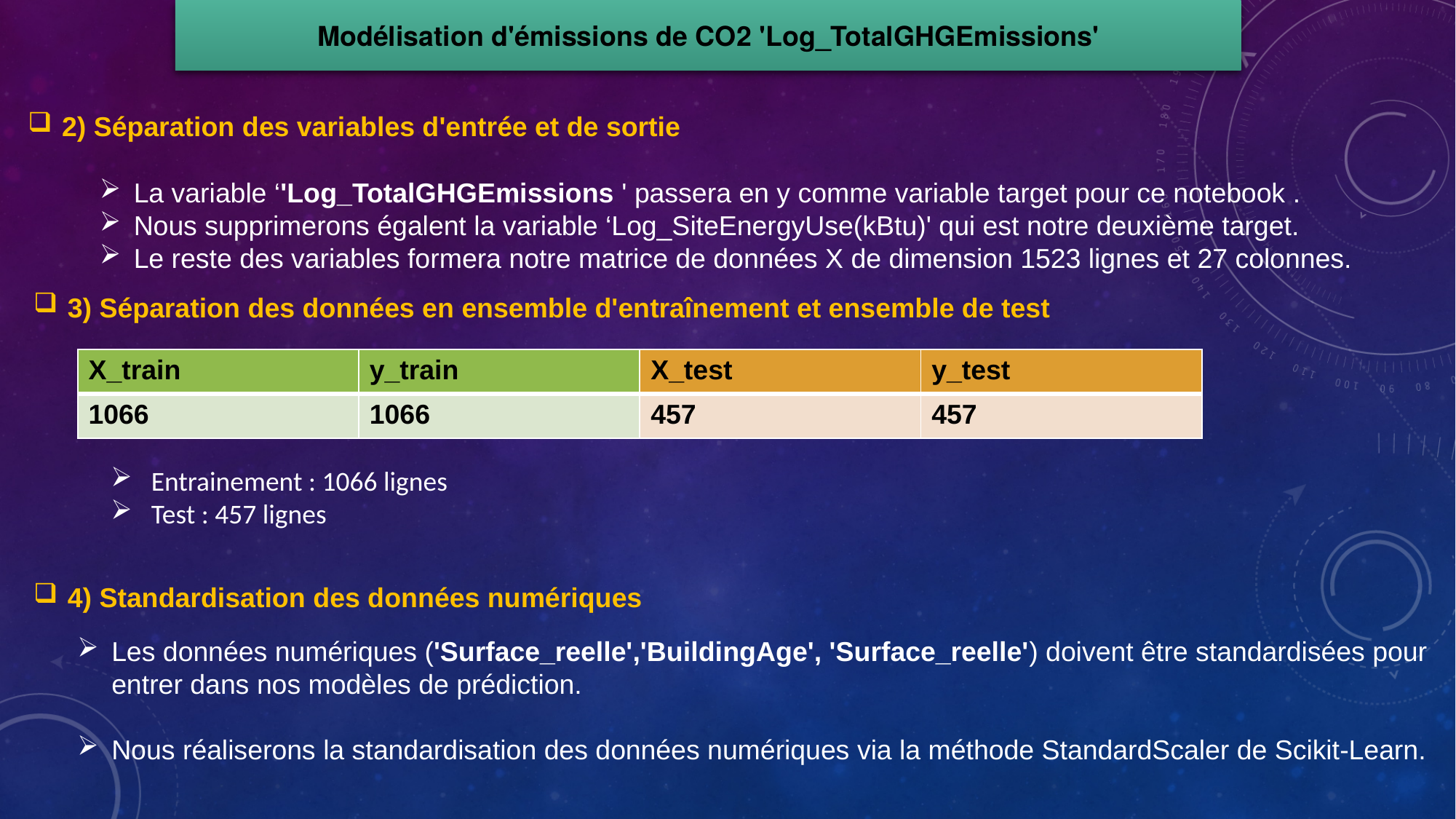

Modélisation d'émissions de CO2 'Log_TotalGHGEmissions'

2) Séparation des variables d'entrée et de sortie
La variable ‘'Log_TotalGHGEmissions ' passera en y comme variable target pour ce notebook .
Nous supprimerons égalent la variable ‘Log_SiteEnergyUse(kBtu)' qui est notre deuxième target.
Le reste des variables formera notre matrice de données X de dimension 1523 lignes et 27 colonnes.
3) Séparation des données en ensemble d'entraînement et ensemble de test
| X\_train | y\_train |
| --- | --- |
| 1066 | 1066 |
| X\_test | y\_test |
| --- | --- |
| 457 | 457 |
 Entrainement : 1066 lignes
 Test : 457 lignes
4) Standardisation des données numériques
Les données numériques ('Surface_reelle','BuildingAge', 'Surface_reelle') doivent être standardisées pour entrer dans nos modèles de prédiction.

Nous réaliserons la standardisation des données numériques via la méthode StandardScaler de Scikit-Learn.